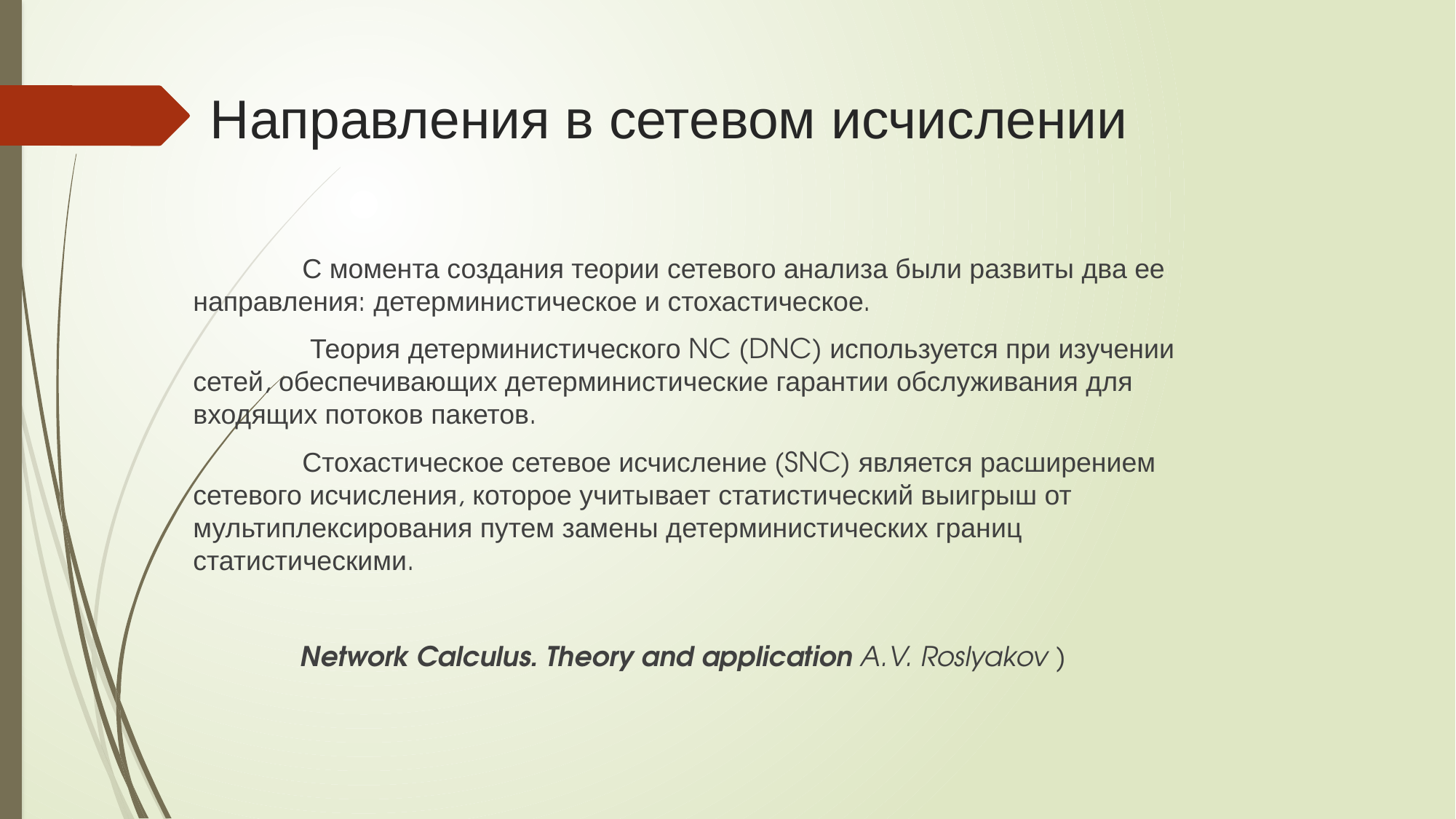

# Направления в сетевом исчислении
	С момента создания теории сетевого анализа были развиты два ее направления: детерминистическое и стохастическое.
	 Теория детерминистического NC (DNC) используется при изучении сетей, обеспечивающих детерминистические гарантии обслуживания для входящих потоков пакетов.
	Стохастическое сетевое исчисление (SNC) является расширением сетевого исчисления, которое учитывает статистический выигрыш от мультиплексирования путем замены детерминистических границ статистическими.

              Network Calculus. Theory and application A.V. Roslyakov )